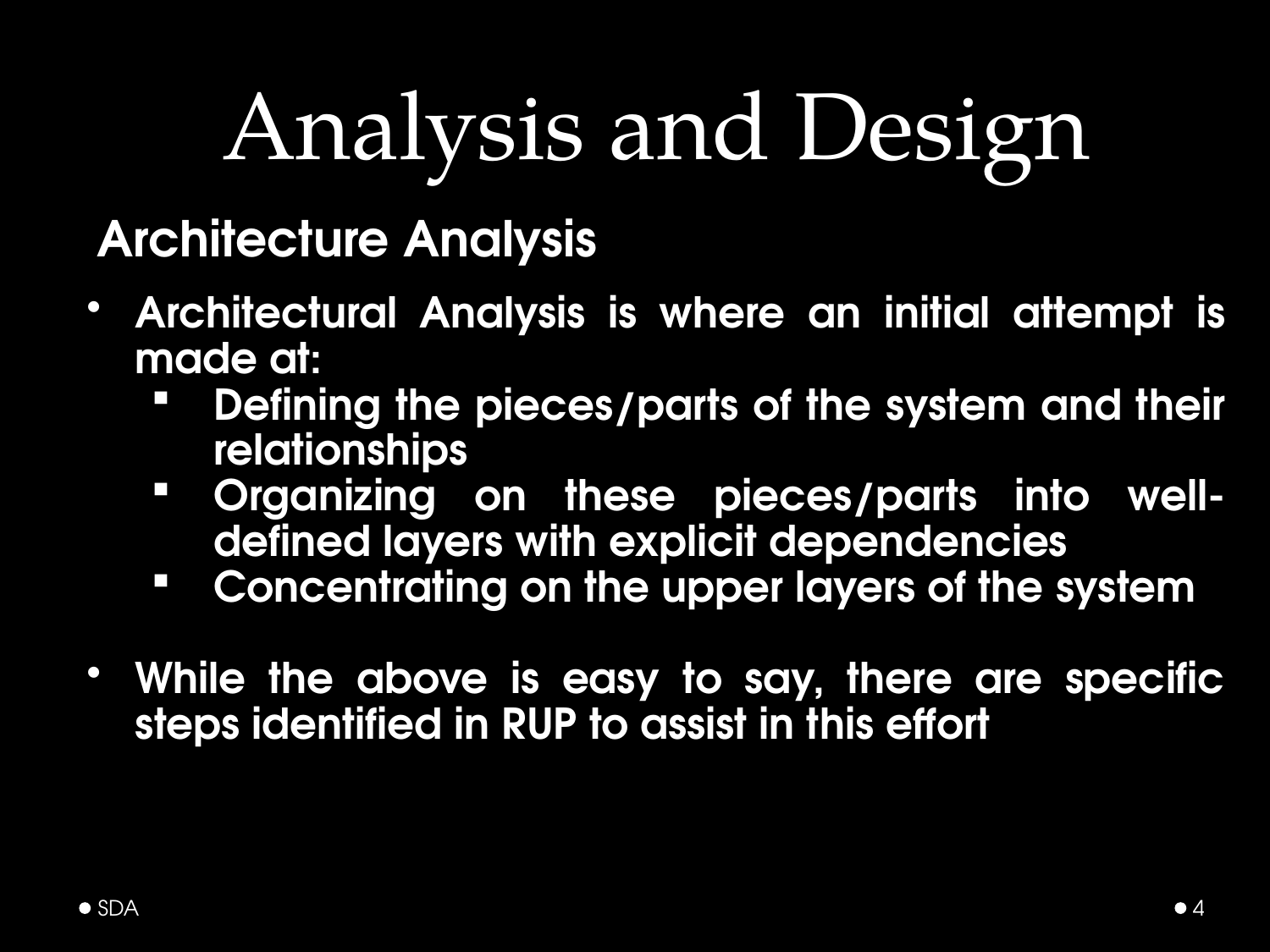

Analysis and Design
Architecture Analysis
Architectural Analysis is where an initial attempt is made at:
Defining the pieces/parts of the system and their relationships
Organizing on these pieces/parts into well-defined layers with explicit dependencies
Concentrating on the upper layers of the system

While the above is easy to say, there are specific steps identified in RUP to assist in this effort
SDA
4